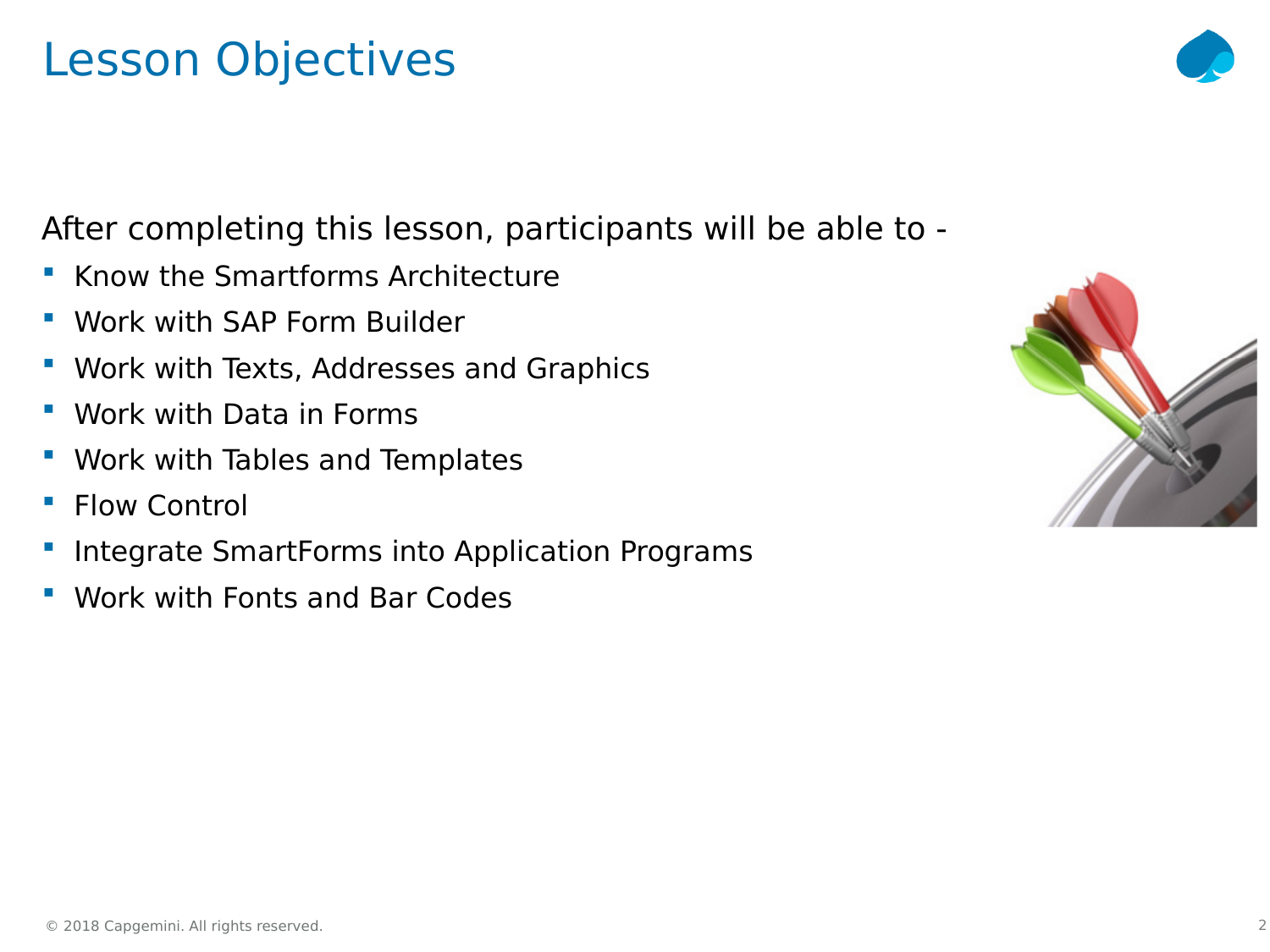

# Lesson Objectives
After completing this lesson, participants will be able to -
Know the Smartforms Architecture
Work with SAP Form Builder
Work with Texts, Addresses and Graphics
Work with Data in Forms
Work with Tables and Templates
Flow Control
Integrate SmartForms into Application Programs
Work with Fonts and Bar Codes